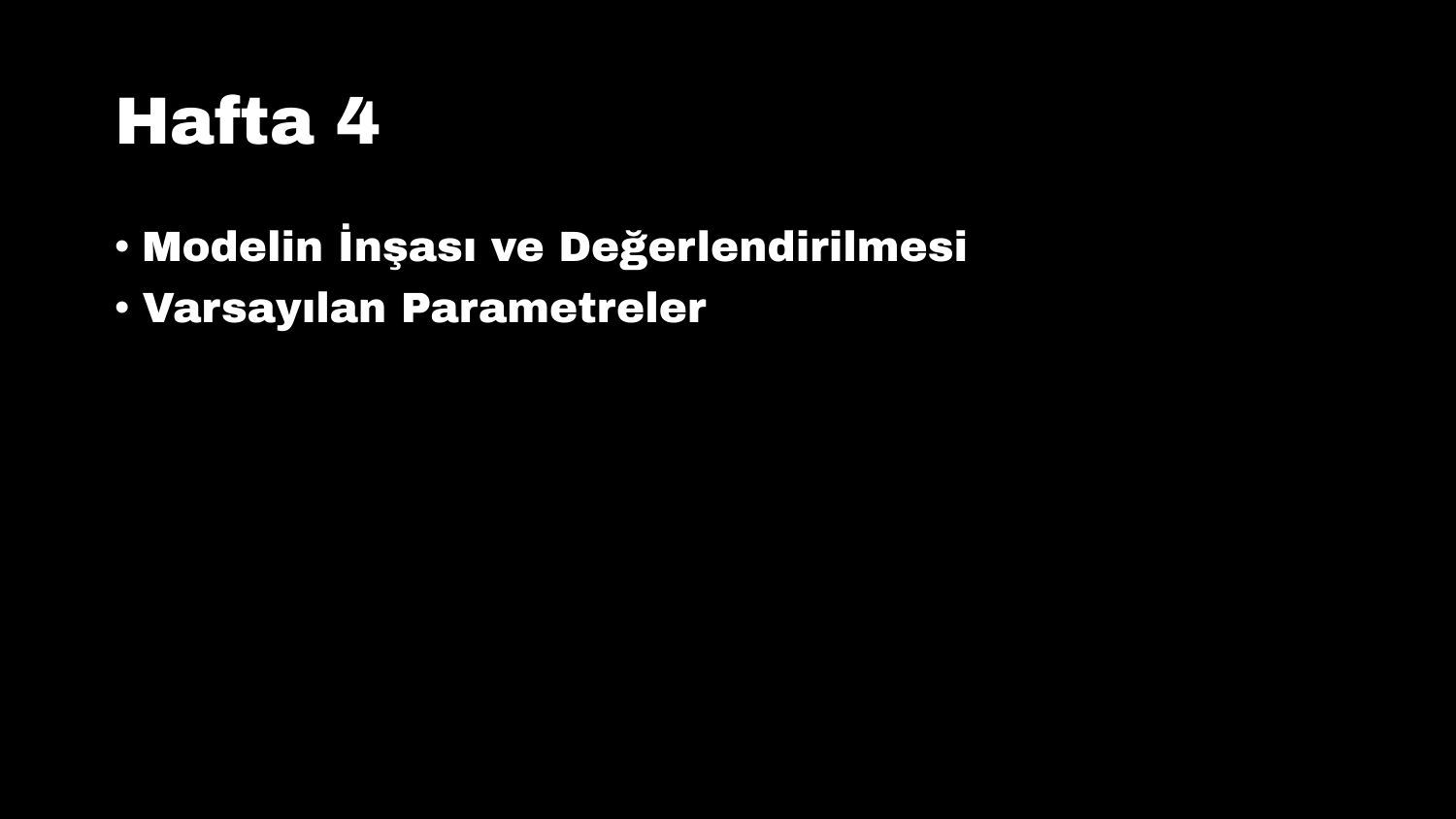

# Hafta 4
Modelin İnşası ve Değerlendirilmesi
Varsayılan Parametreler